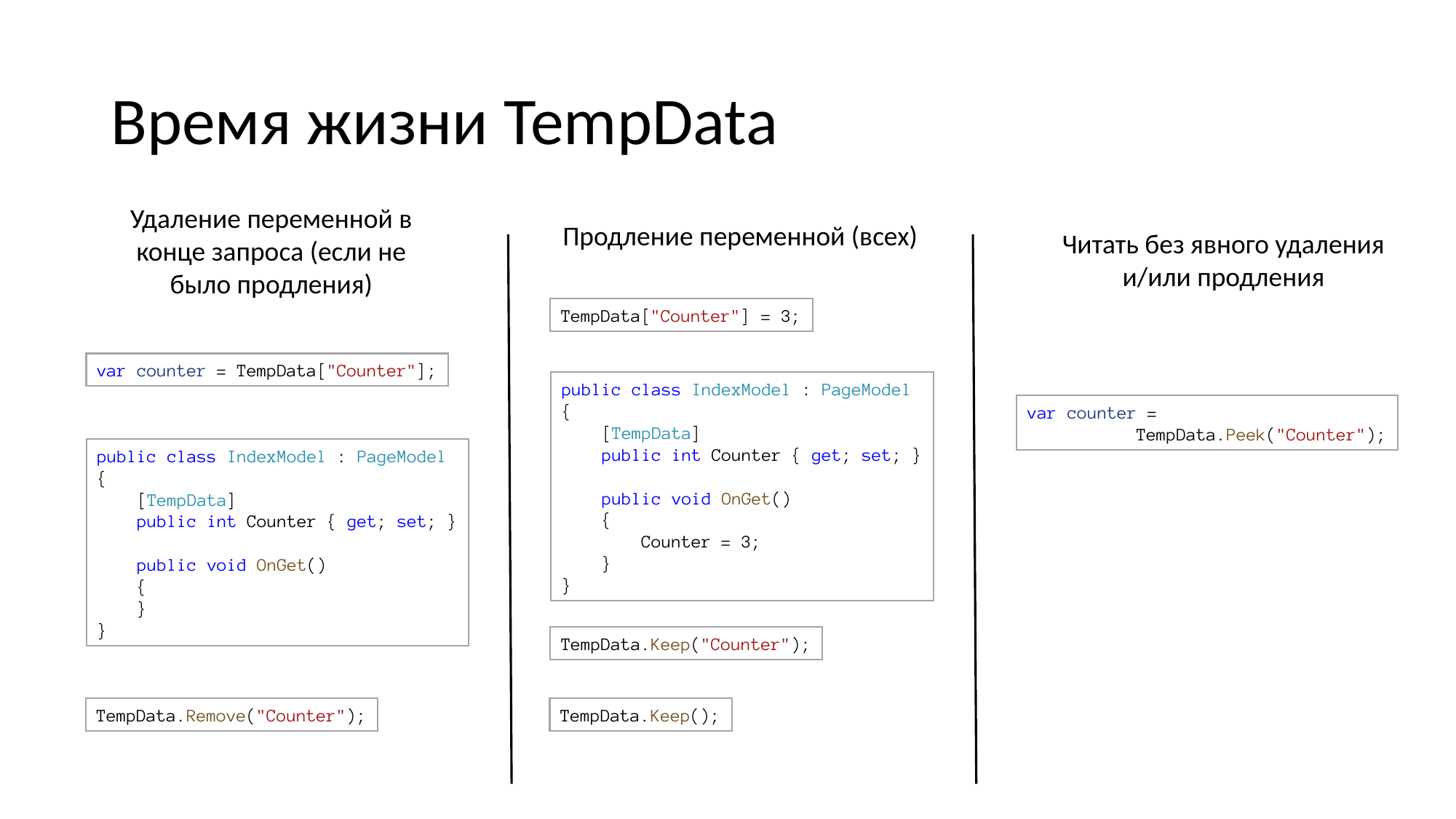

# Время жизни TempData
Удаление переменной в конце запроса (если не было продления)
Продление переменной (всех)
Читать без явного удаления и/или продления
TempData["Counter"] = 3;
var counter = TempData["Counter"];
public class IndexModel : PageModel
{
    [TempData]
    public int Counter { get; set; }
    public void OnGet()
    {
        Counter = 3;
    }
}
var counter =
	TempData.Peek("Counter");
public class IndexModel : PageModel
{
    [TempData]
    public int Counter { get; set; }
    public void OnGet()
    {
    }
}
TempData.Keep("Counter");
TempData.Remove("Counter");
TempData.Keep();